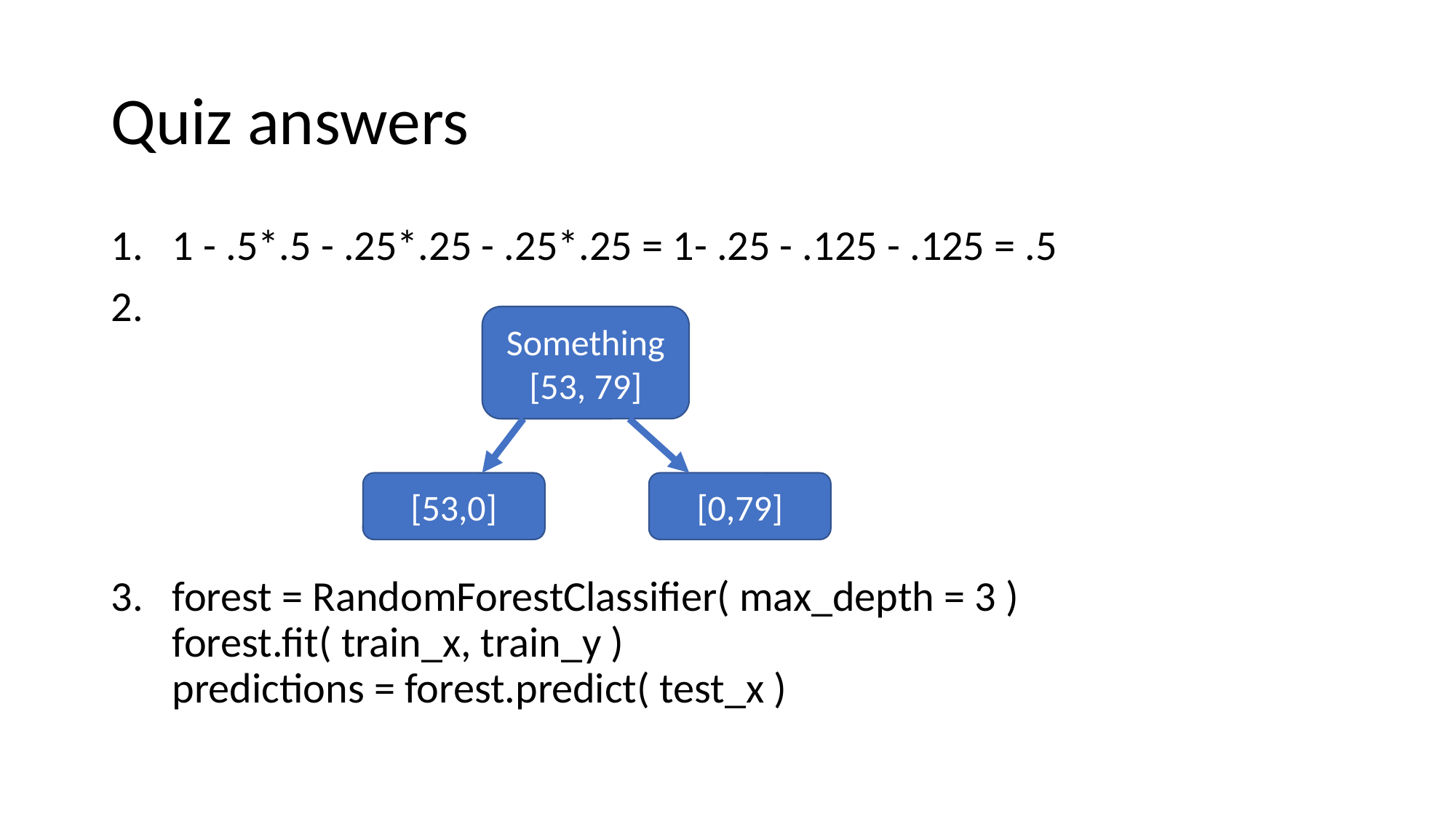

# Quiz answers
1 - .5*.5 - .25*.25 - .25*.25 = 1- .25 - .125 - .125 = .5

forest = RandomForestClassifier( max_depth = 3 )
forest.fit( train_x, train_y )
predictions = forest.predict( test_x )
Something
[53, 79]
[53,0]
[0,79]